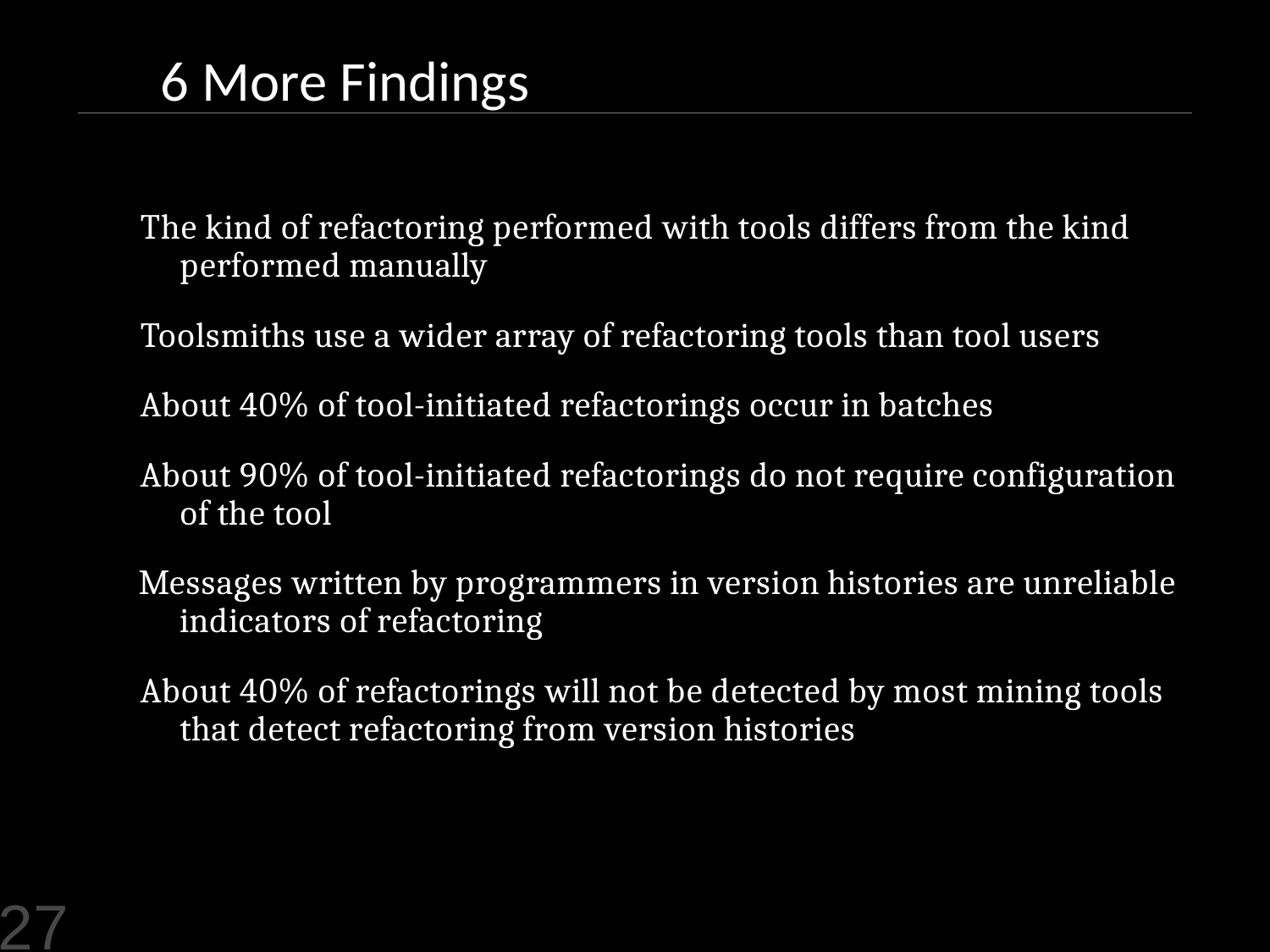

# 6 More Findings
The kind of refactoring performed with tools differs from the kind performed manually
Toolsmiths use a wider array of refactoring tools than tool users
About 40% of tool-initiated refactorings occur in batches
About 90% of tool-initiated refactorings do not require configuration of the tool
Messages written by programmers in version histories are unreliable indicators of refactoring
About 40% of refactorings will not be detected by most mining tools that detect refactoring from version histories
27